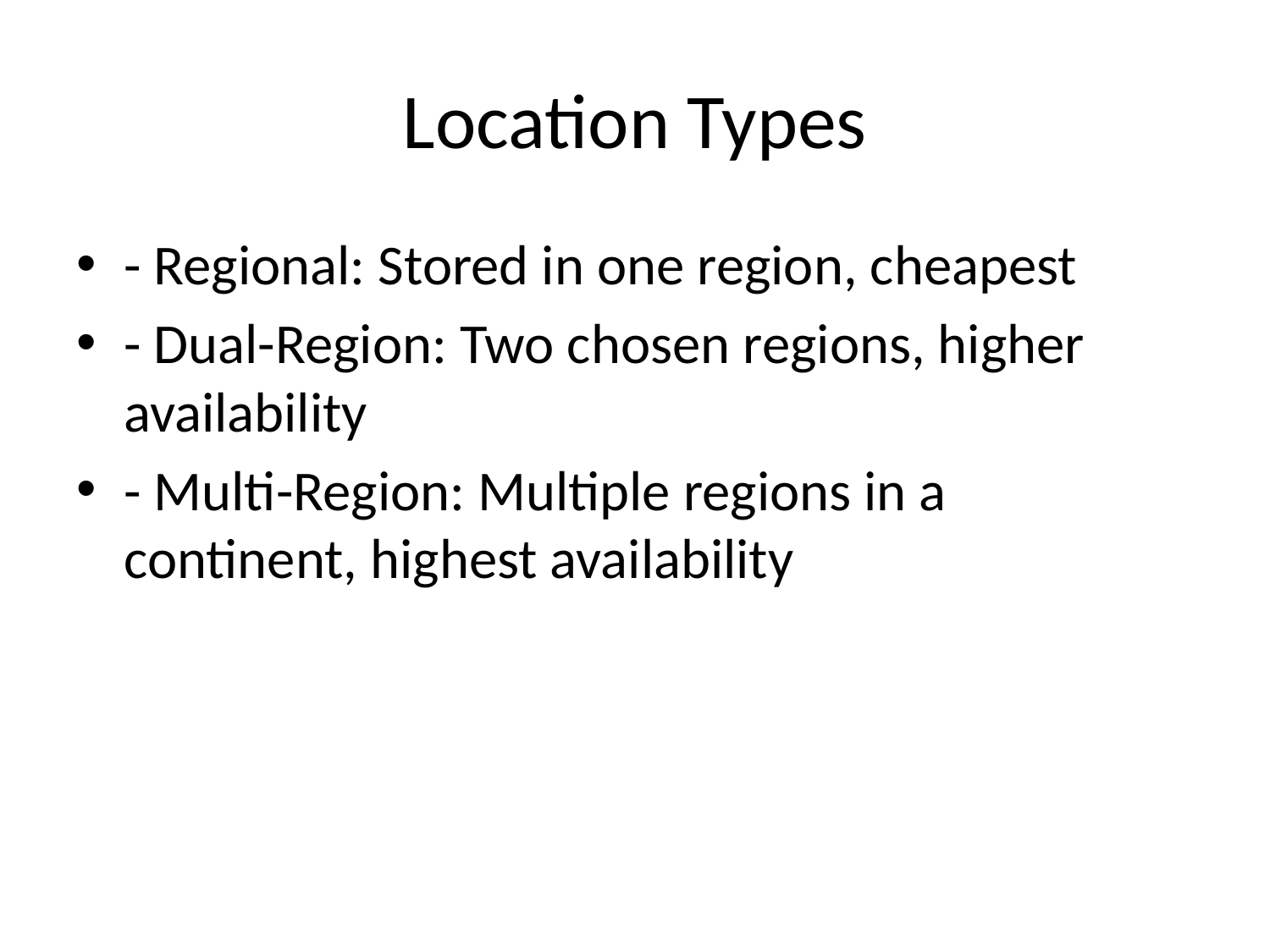

# Location Types
- Regional: Stored in one region, cheapest
- Dual-Region: Two chosen regions, higher availability
- Multi-Region: Multiple regions in a continent, highest availability